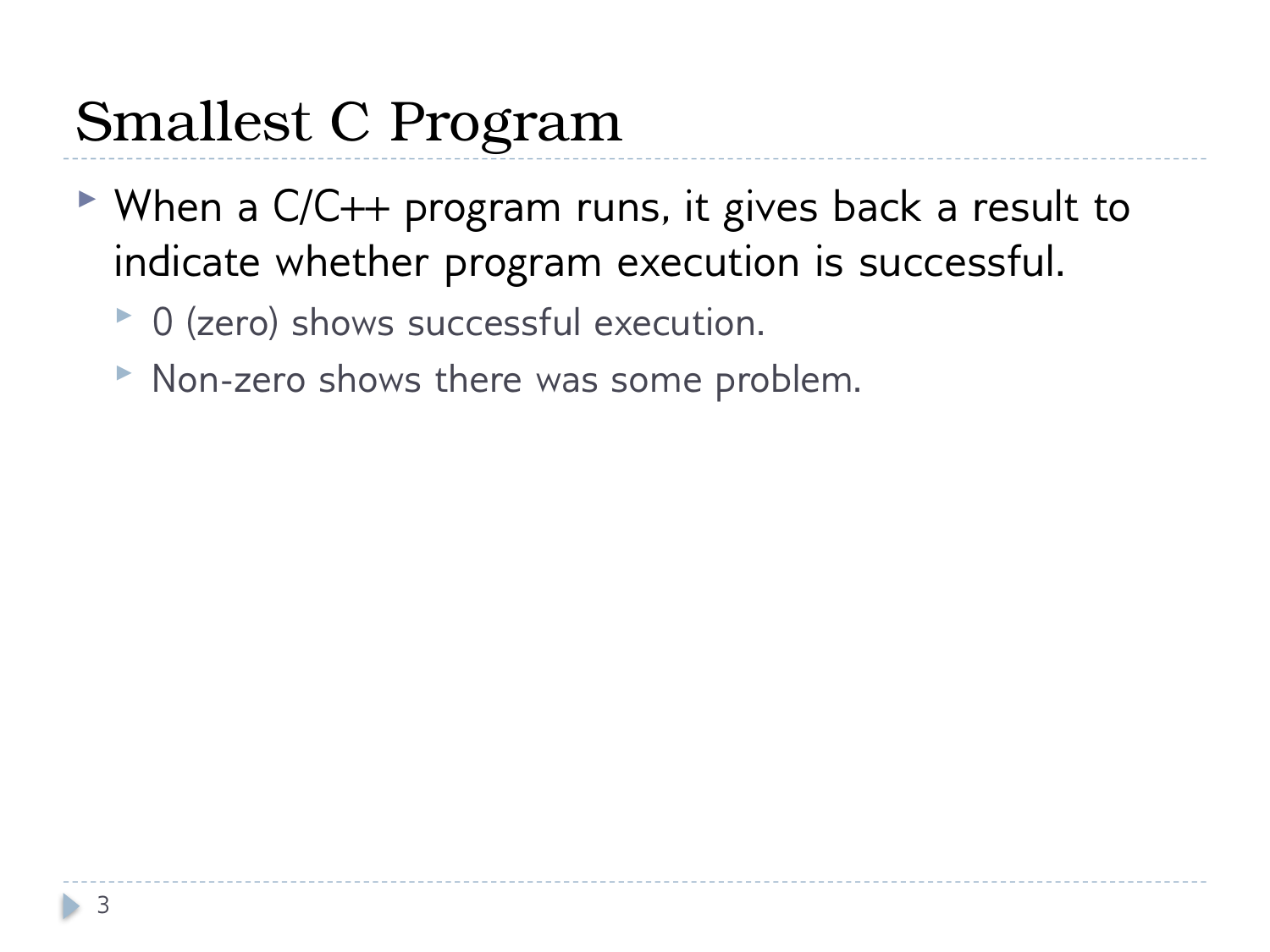

# Smallest C Program
When a C/C++ program runs, it gives back a result to indicate whether program execution is successful.
0 (zero) shows successful execution.
Non-zero shows there was some problem.

3